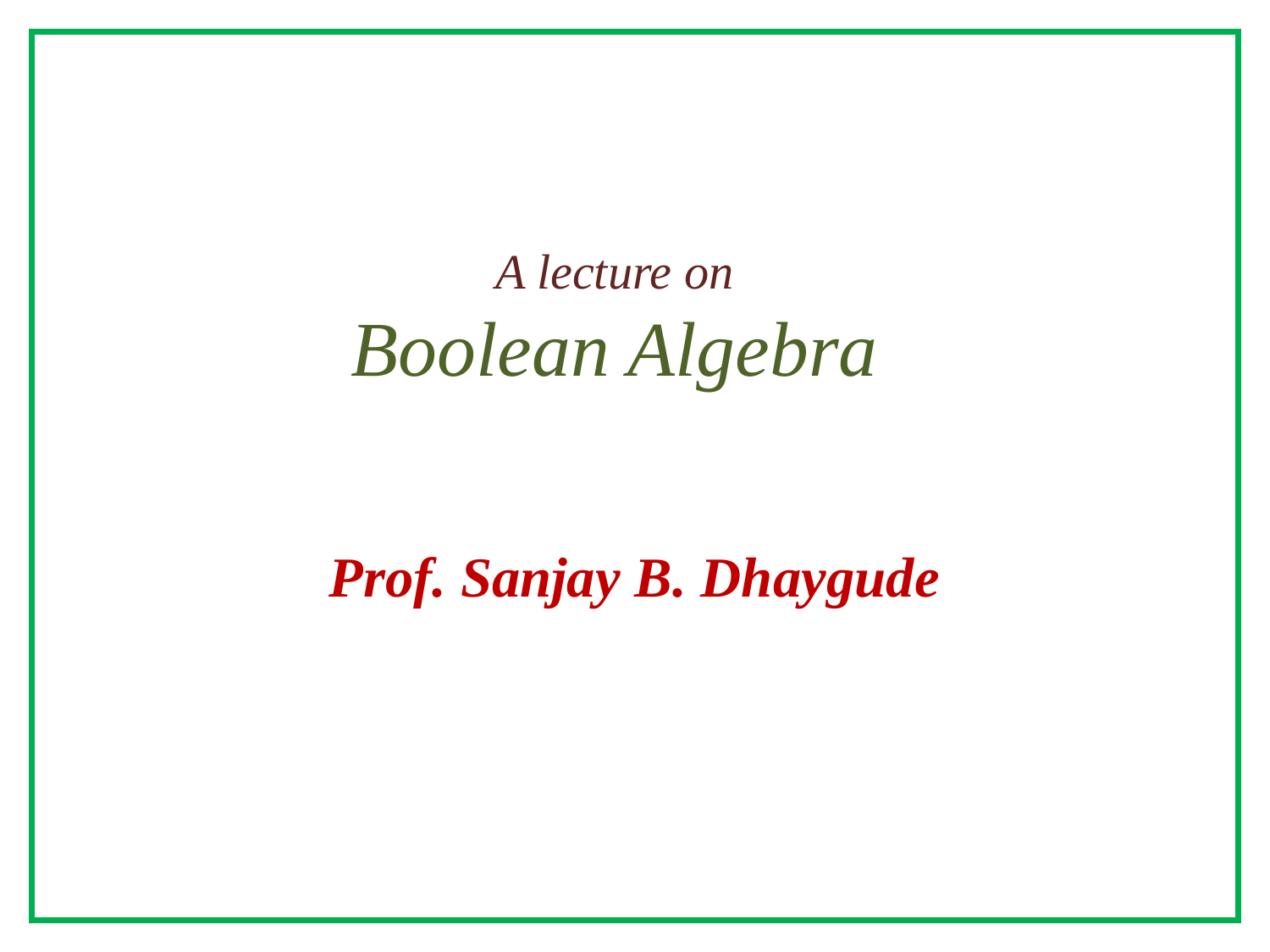

# A lecture on Boolean Algebra
Prof. Sanjay B. Dhaygude